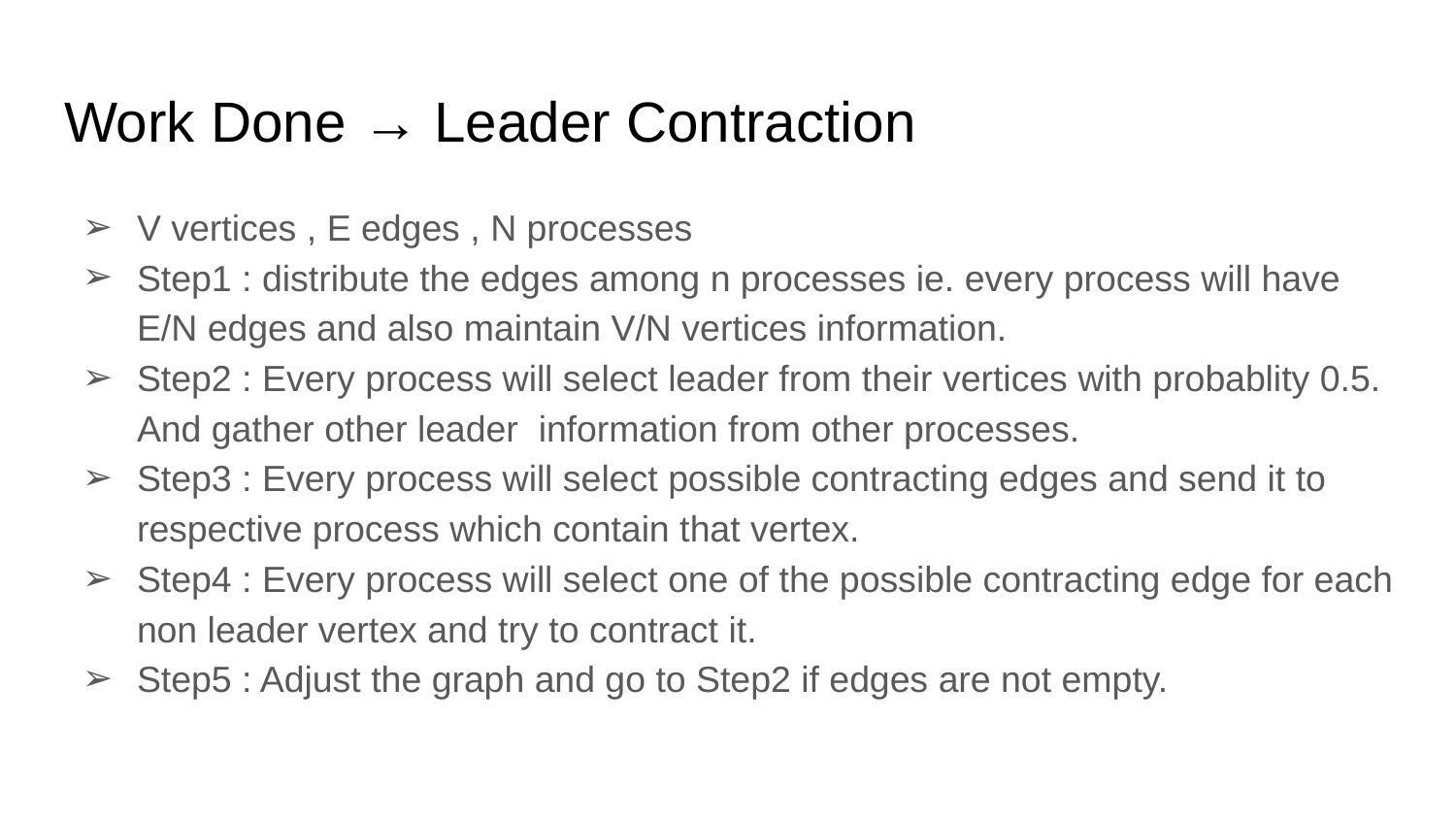

# Work Done → Leader Contraction
V vertices , E edges , N processes
Step1 : distribute the edges among n processes ie. every process will have E/N edges and also maintain V/N vertices information.
Step2 : Every process will select leader from their vertices with probablity 0.5. And gather other leader  information from other processes.
Step3 : Every process will select possible contracting edges and send it to respective process which contain that vertex.
Step4 : Every process will select one of the possible contracting edge for each non leader vertex and try to contract it.
Step5 : Adjust the graph and go to Step2 if edges are not empty.